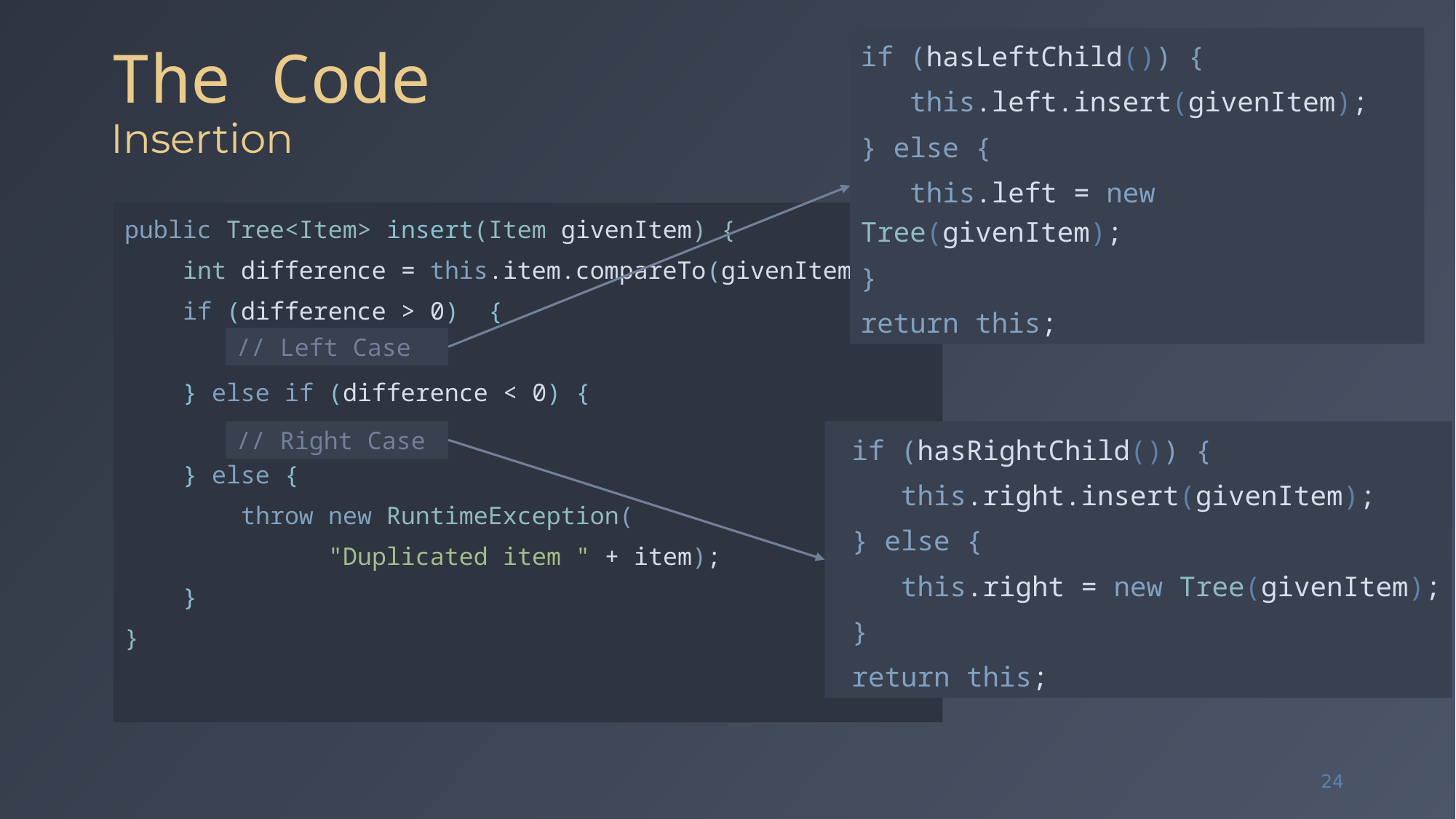

# The Code Insertion
if (hasLeftChild()) {
   this.left.insert(givenItem);
} else {
   this.left = new Tree(givenItem);
}
return this;
public Tree<Item> insert(Item givenItem) {
    int difference = this.item.compareTo(givenItem);
    if (difference > 0)  {

    } else if (difference < 0) {

    } else {
        throw new RuntimeException(
              "Duplicated item " + item);
    }
}
// Left Case
// Right Case
 if (hasRightChild()) {
    this.right.insert(givenItem);
 } else {
    this.right = new Tree(givenItem);
 }
 return this;
24